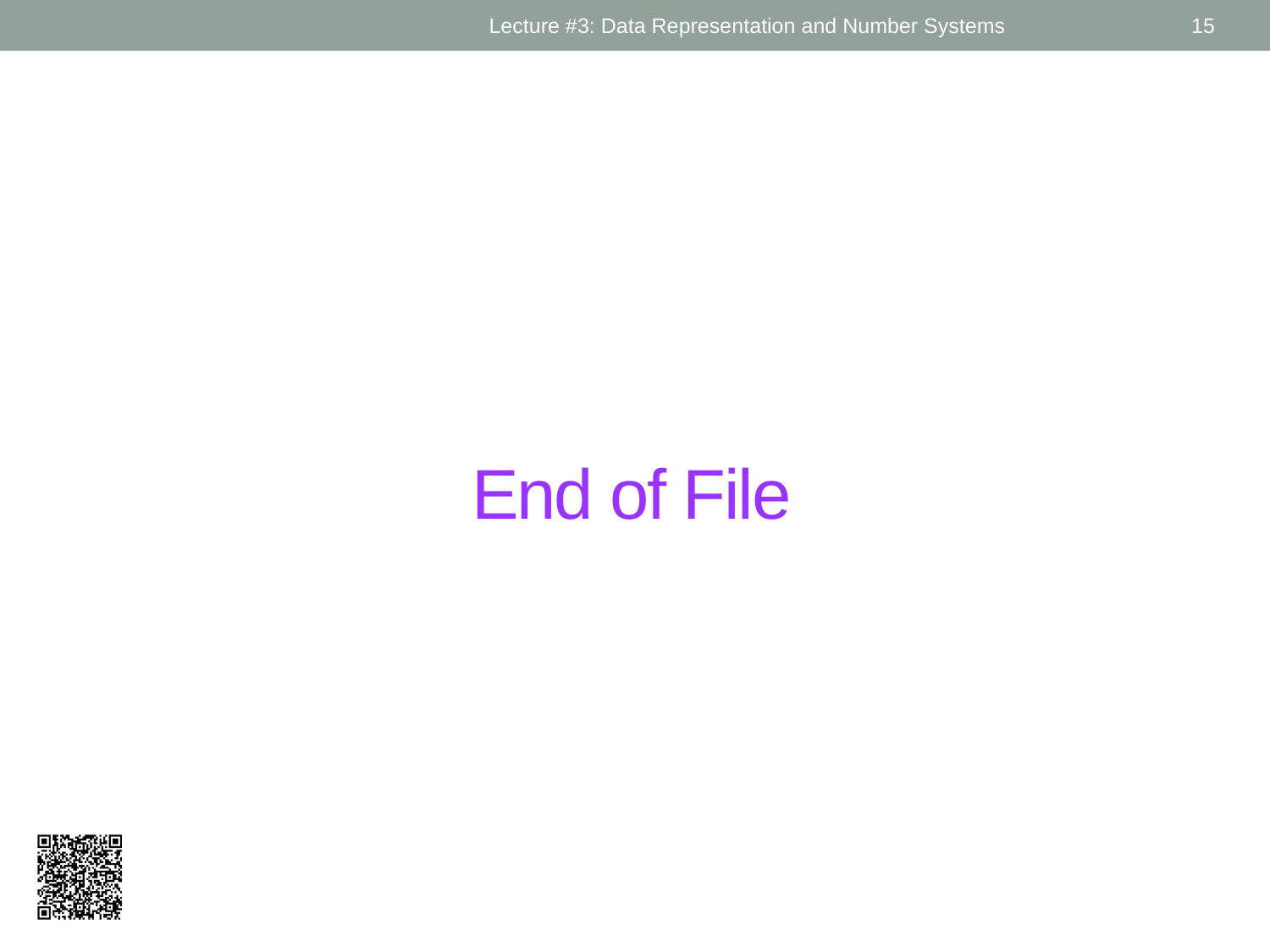

Lecture #3: Data Representation and Number Systems
15
# End of File